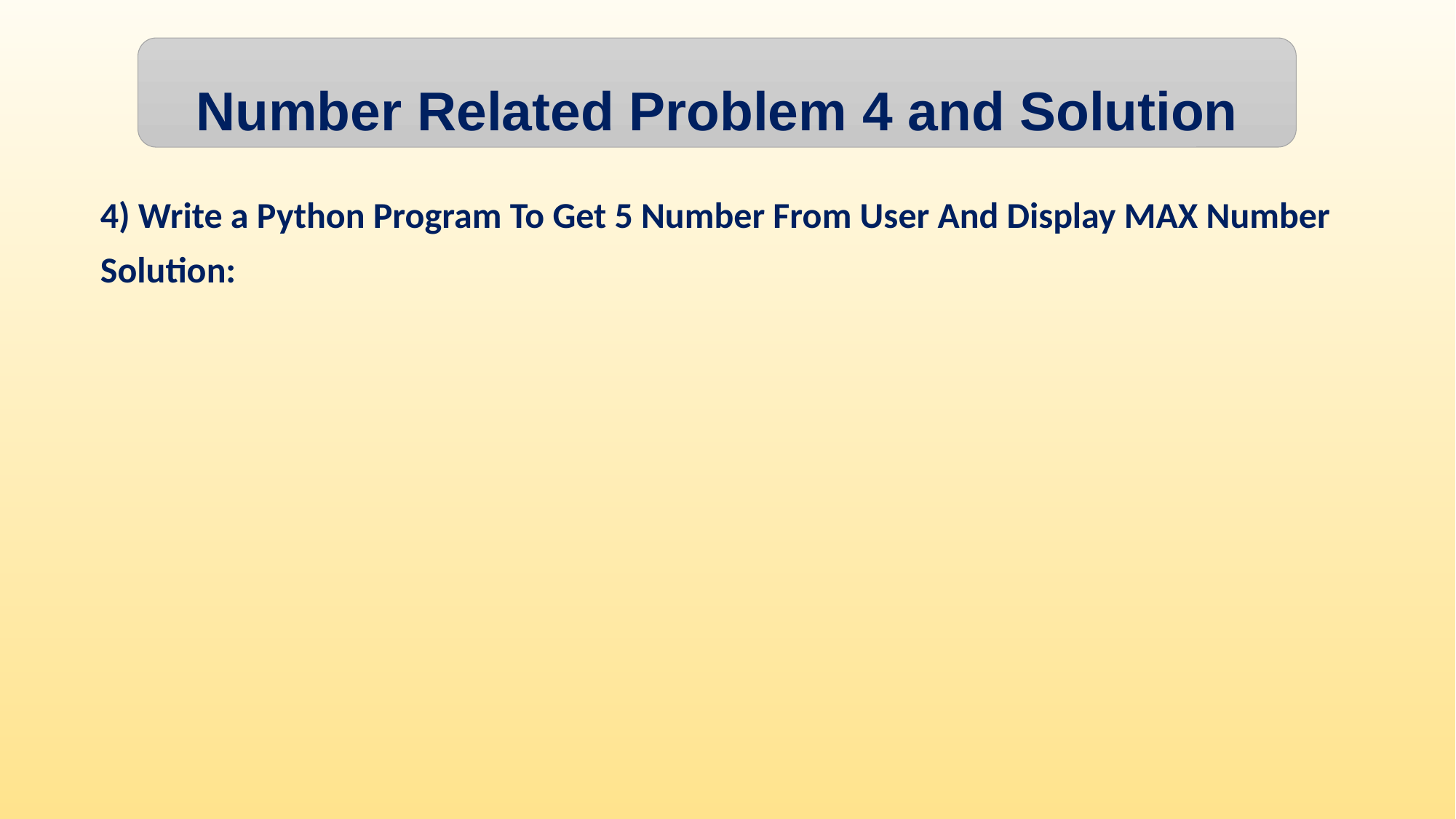

Number Related Problem 4 and Solution
4) Write a Python Program To Get 5 Number From User And Display MAX Number
Solution: